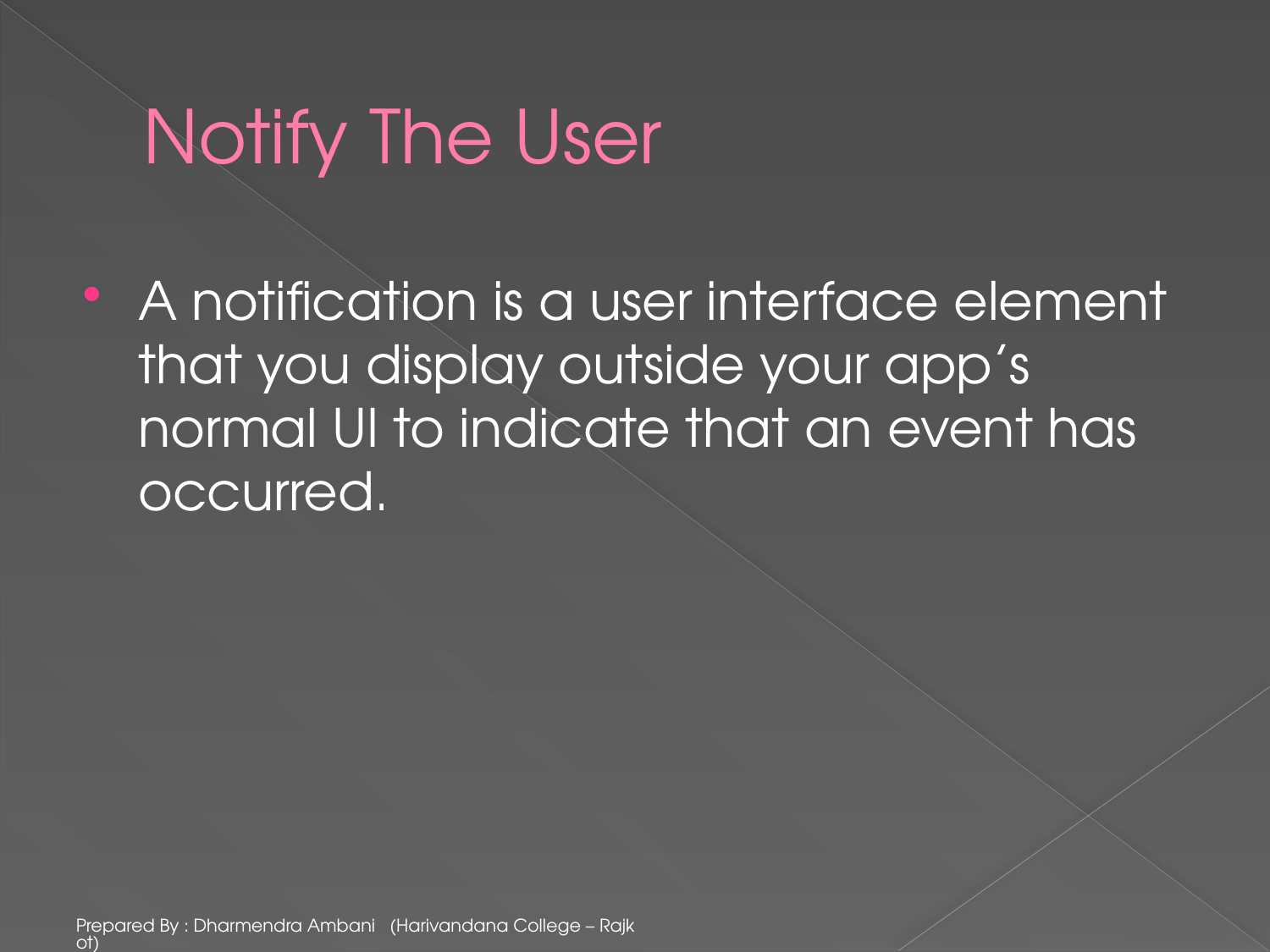

# Notify The User
A notification is a user interface element that you display outside your app’s normal UI to indicate that an event has occurred.
Prepared By : Dharmendra Ambani   (Harivandana College – Rajkot)